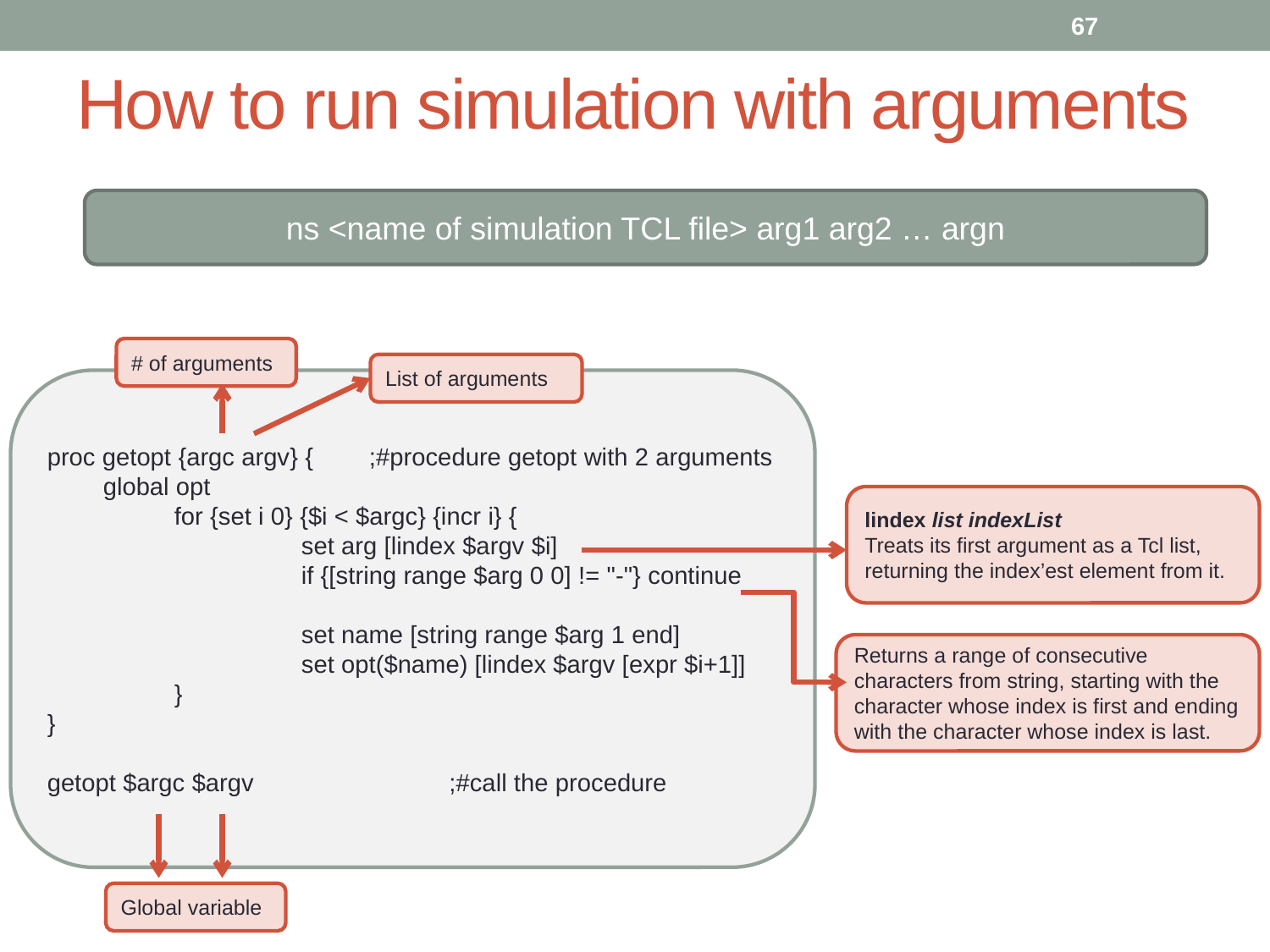

67
# How to run simulation with arguments
ns <name of simulation TCL file> arg1 arg2 … argn
# of arguments
List of arguments
proc getopt {argc argv} {        ;#procedure getopt with 2 arguments
        global opt
	for {set i 0} {$i < $argc} {incr i} {
		set arg [lindex $argv $i]
		if {[string range $arg 0 0] != "-"} continue

		set name [string range $arg 1 end]
		set opt($name) [lindex $argv [expr $i+1]]
	}
}

getopt $argc $argv                            ;#call the procedure
lindex list indexList
Treats its first argument as a Tcl list, returning the index’est element from it.
Returns a range of consecutive characters from string, starting with the character whose index is first and ending with the character whose index is last.
Global variable